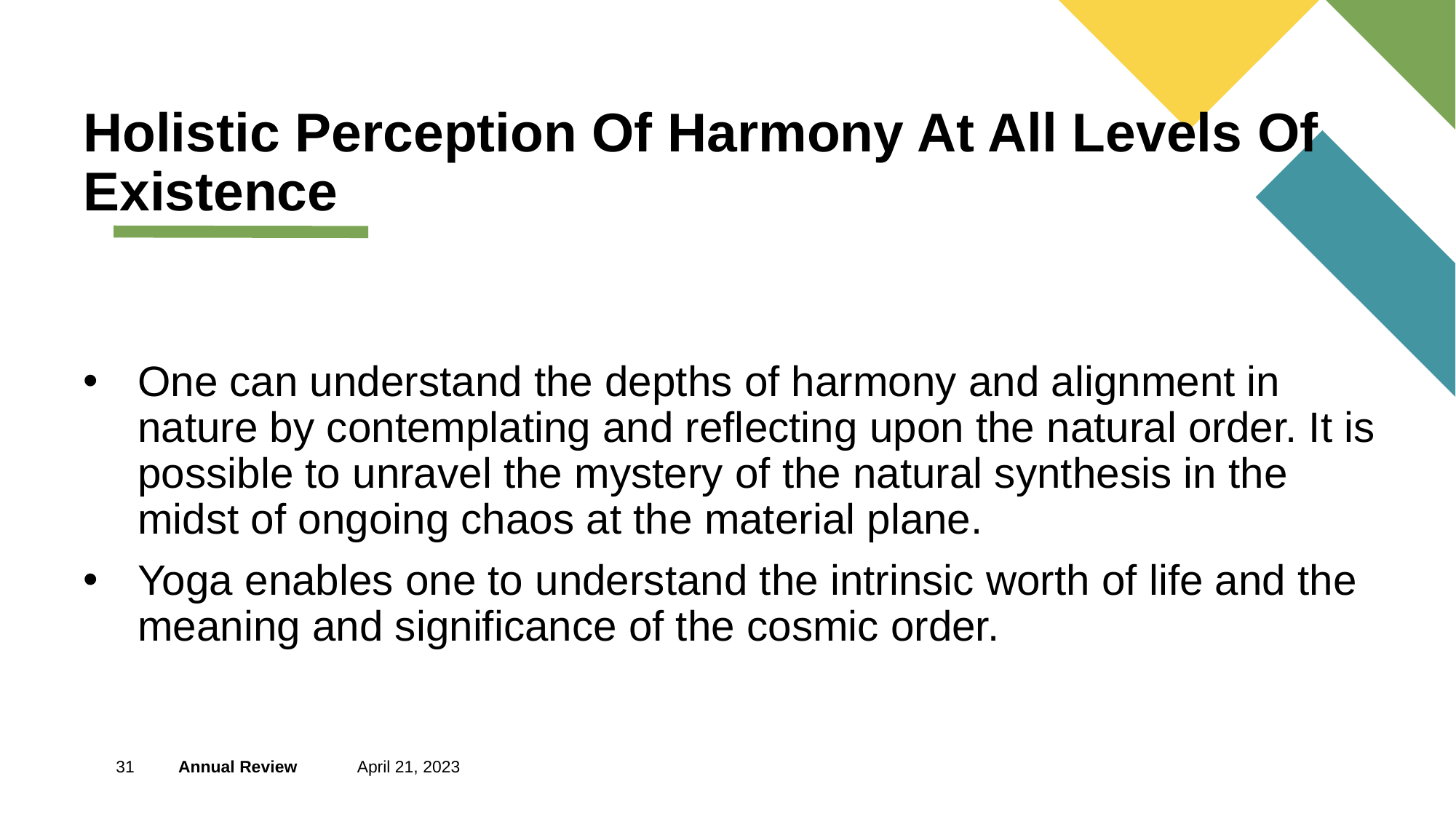

Holistic Perception Of Harmony At All Levels Of Existence

One can understand the depths of harmony and alignment in nature by contemplating and reflecting upon the natural order. It is possible to unravel the mystery of the natural synthesis in the midst of ongoing chaos at the material plane.
Yoga enables one to understand the intrinsic worth of life and the meaning and significance of the cosmic order.

#
31
Annual Review
April 21, 2023